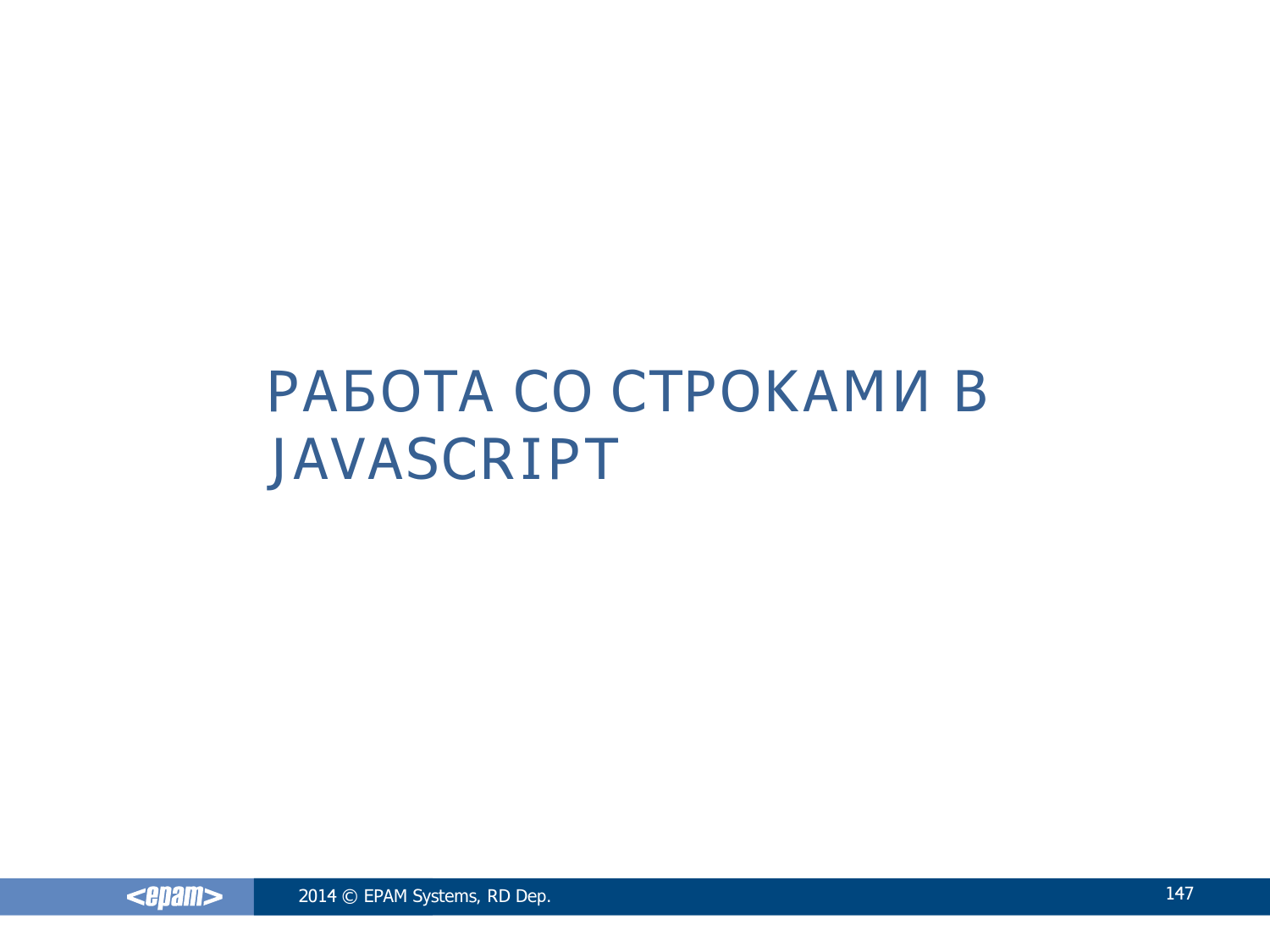

# Работа со строками в JavaScript
147
2014 © EPAM Systems, RD Dep.